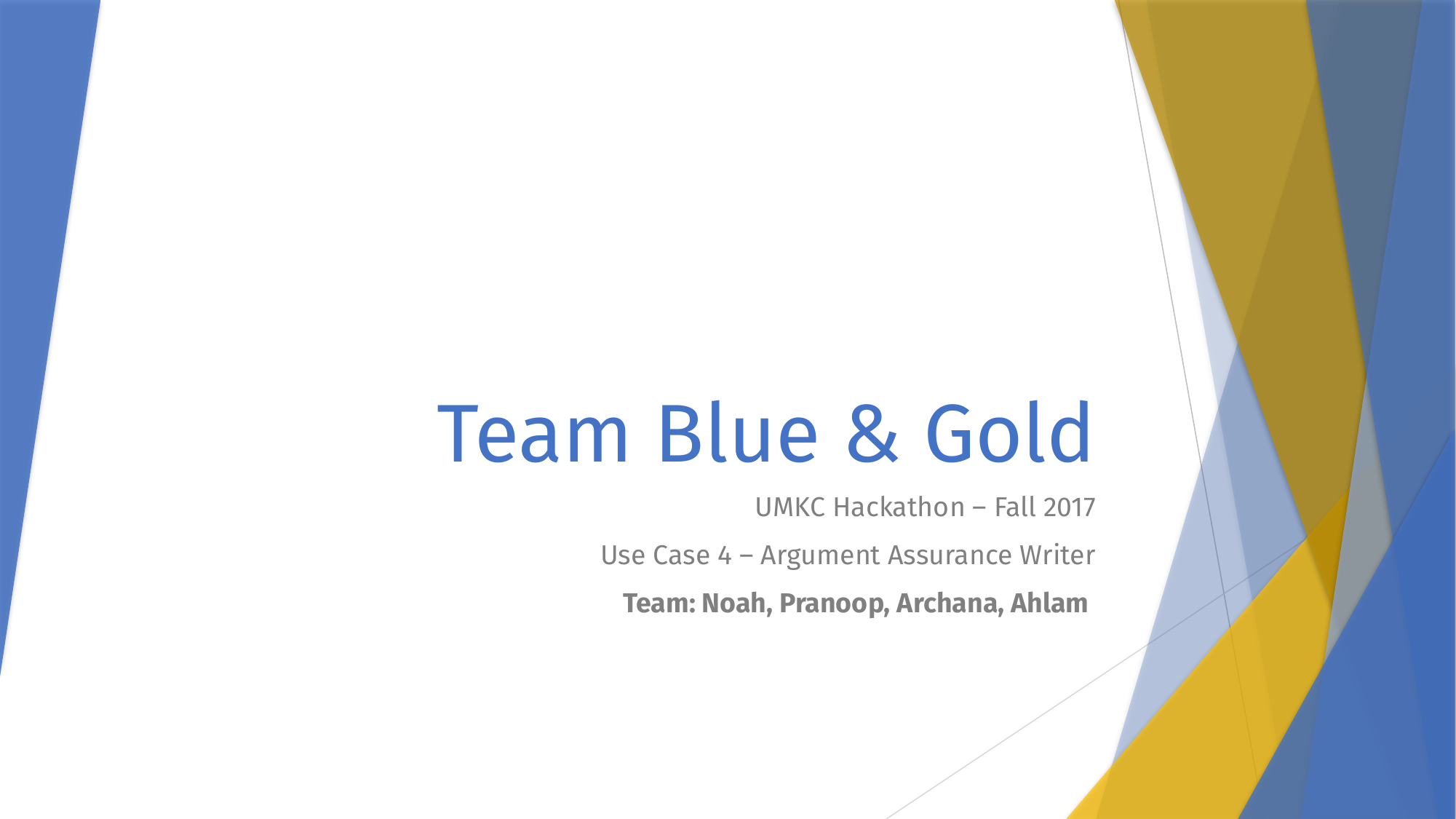

# Team Blue & Gold
UMKC Hackathon – Fall 2017
Use Case 4 – Argument Assurance Writer
Team: Noah, Pranoop, Archana, Ahlam